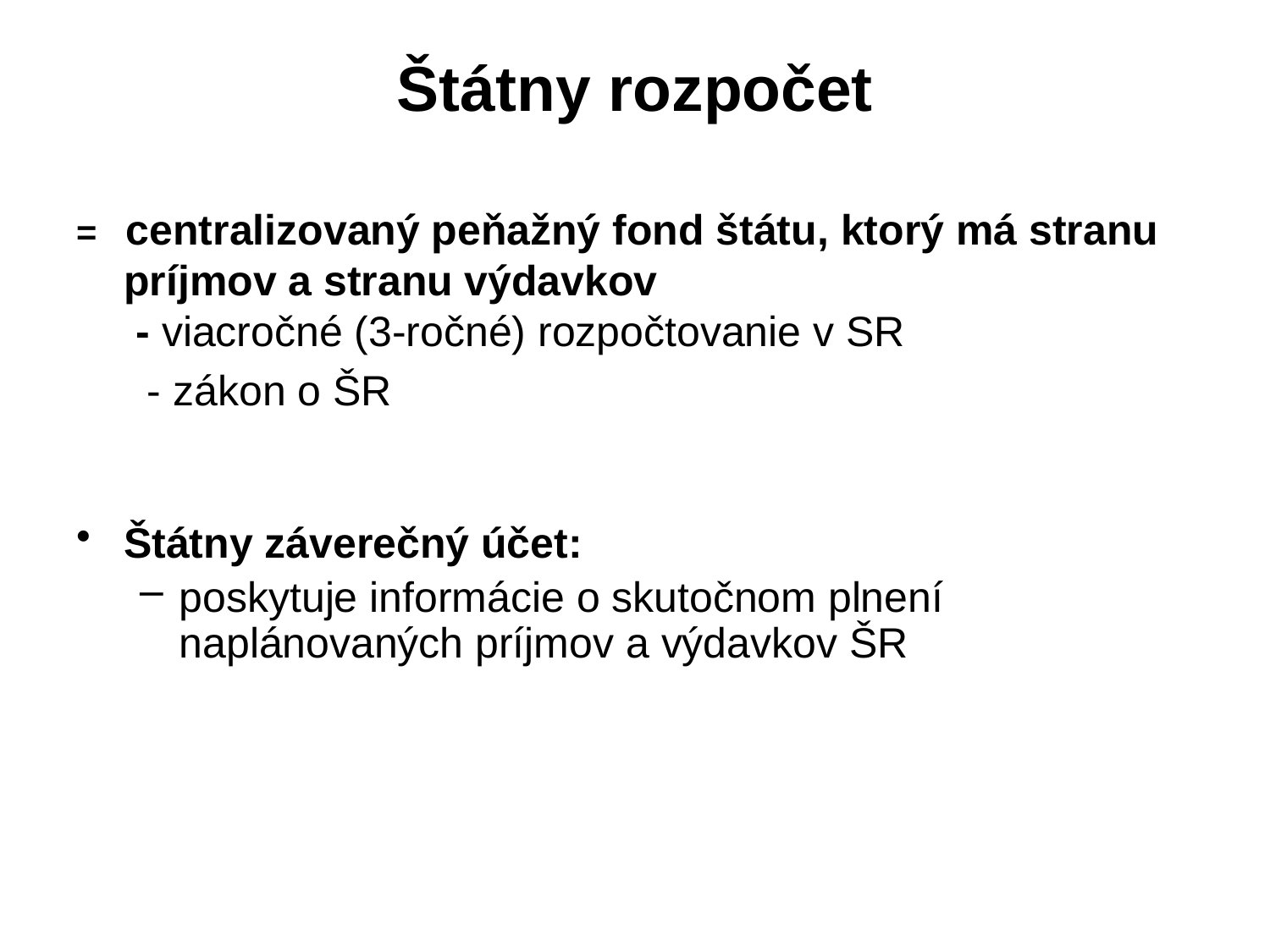

# Štátny rozpočet
=   centralizovaný peňažný fond štátu, ktorý má stranu príjmov a stranu výdavkov
 - viacročné (3-ročné) rozpočtovanie v SR
      - zákon o ŠR

Štátny záverečný účet:
poskytuje informácie o skutočnom plnení naplánovaných príjmov a výdavkov ŠR